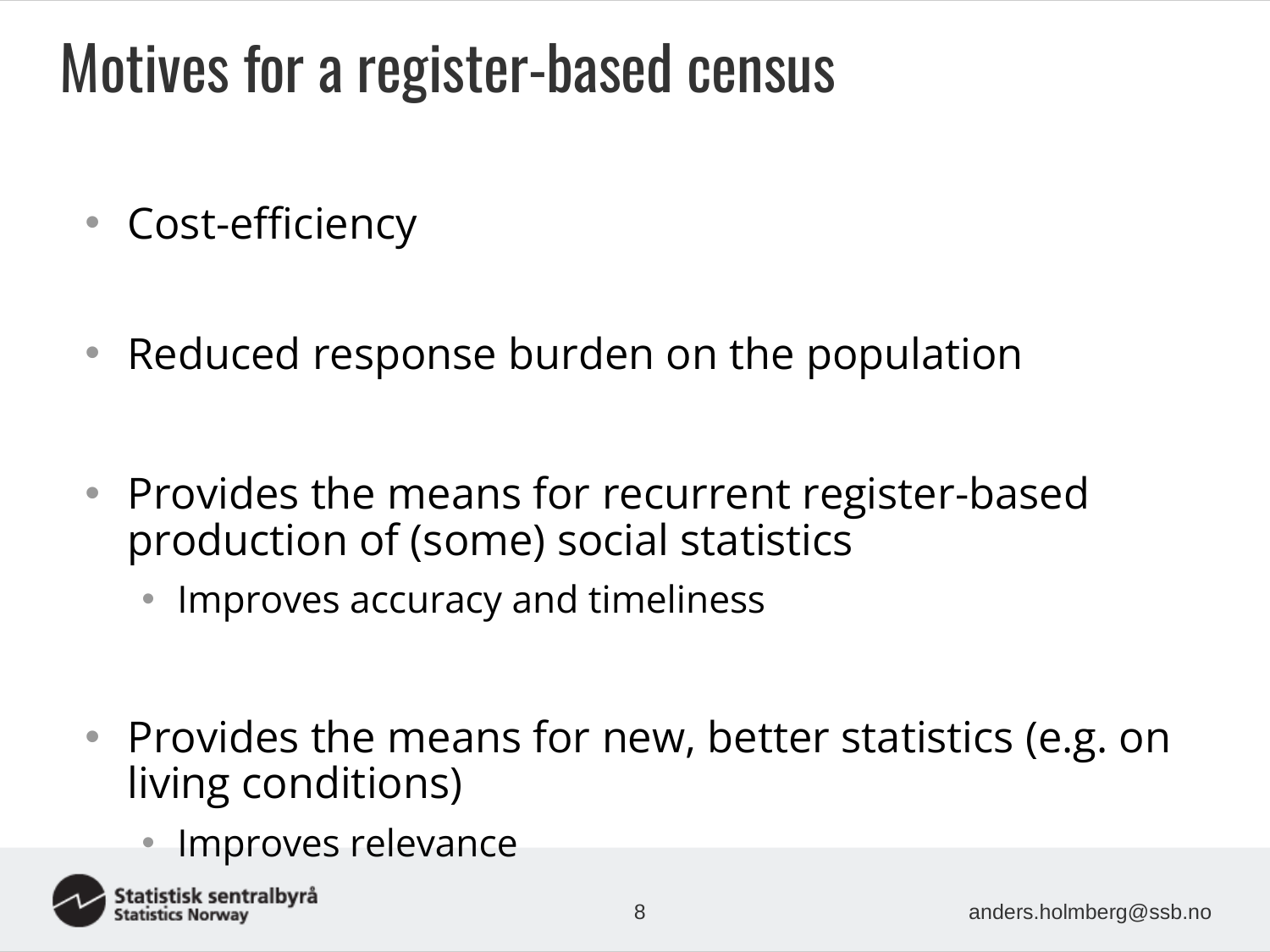

# Motives for a register-based census
Cost-efficiency

Reduced response burden on the population

Provides the means for recurrent register-based production of (some) social statistics
Improves accuracy and timeliness

Provides the means for new, better statistics (e.g. on living conditions)
Improves relevance

8
anders.holmberg@ssb.no